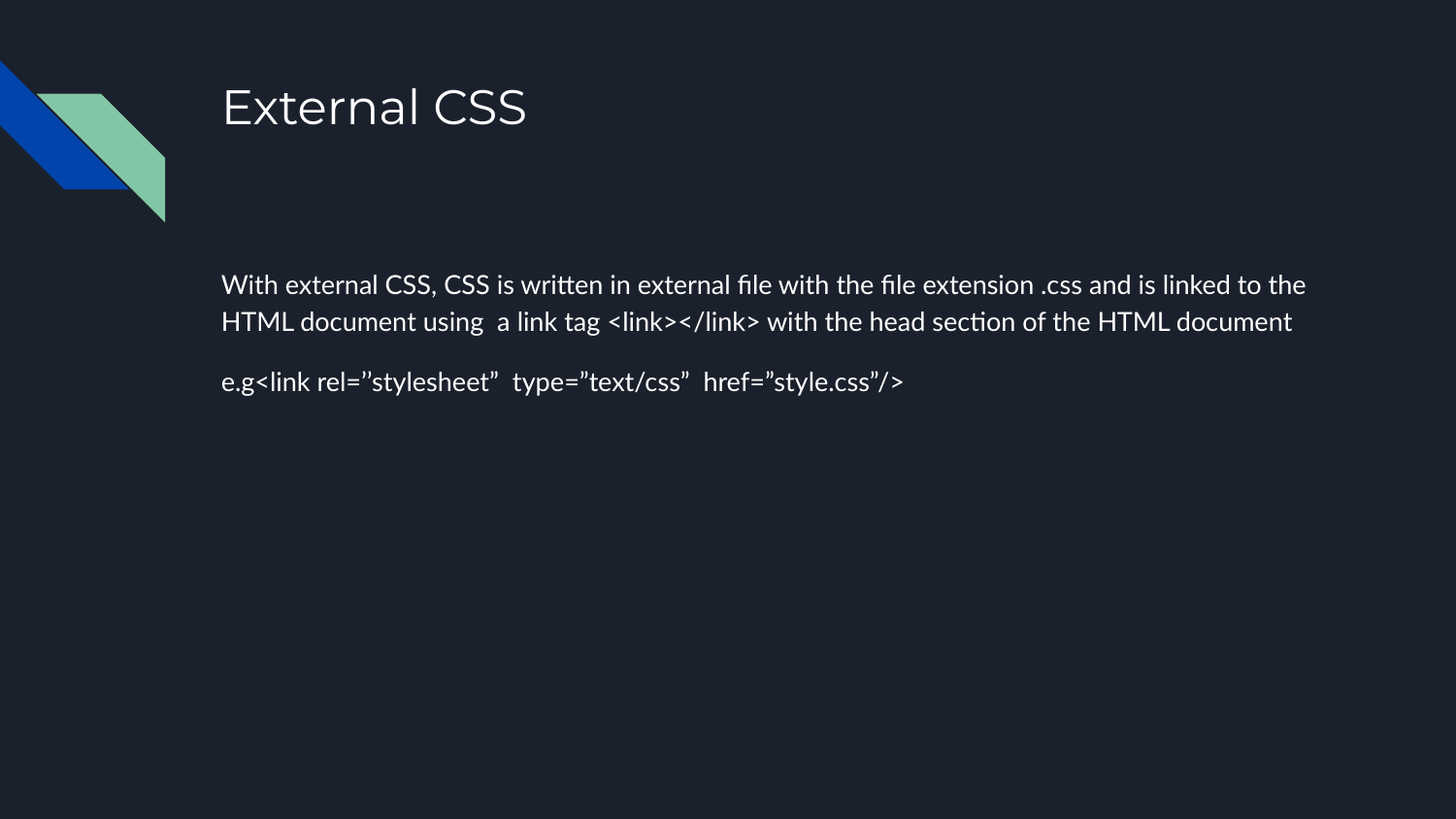

# External CSS
With external CSS, CSS is written in external file with the file extension .css and is linked to the HTML document using  a link tag <link></link> with the head section of the HTML document
e.g<link rel=’’stylesheet”  type=”text/css”  href=”style.css”/>